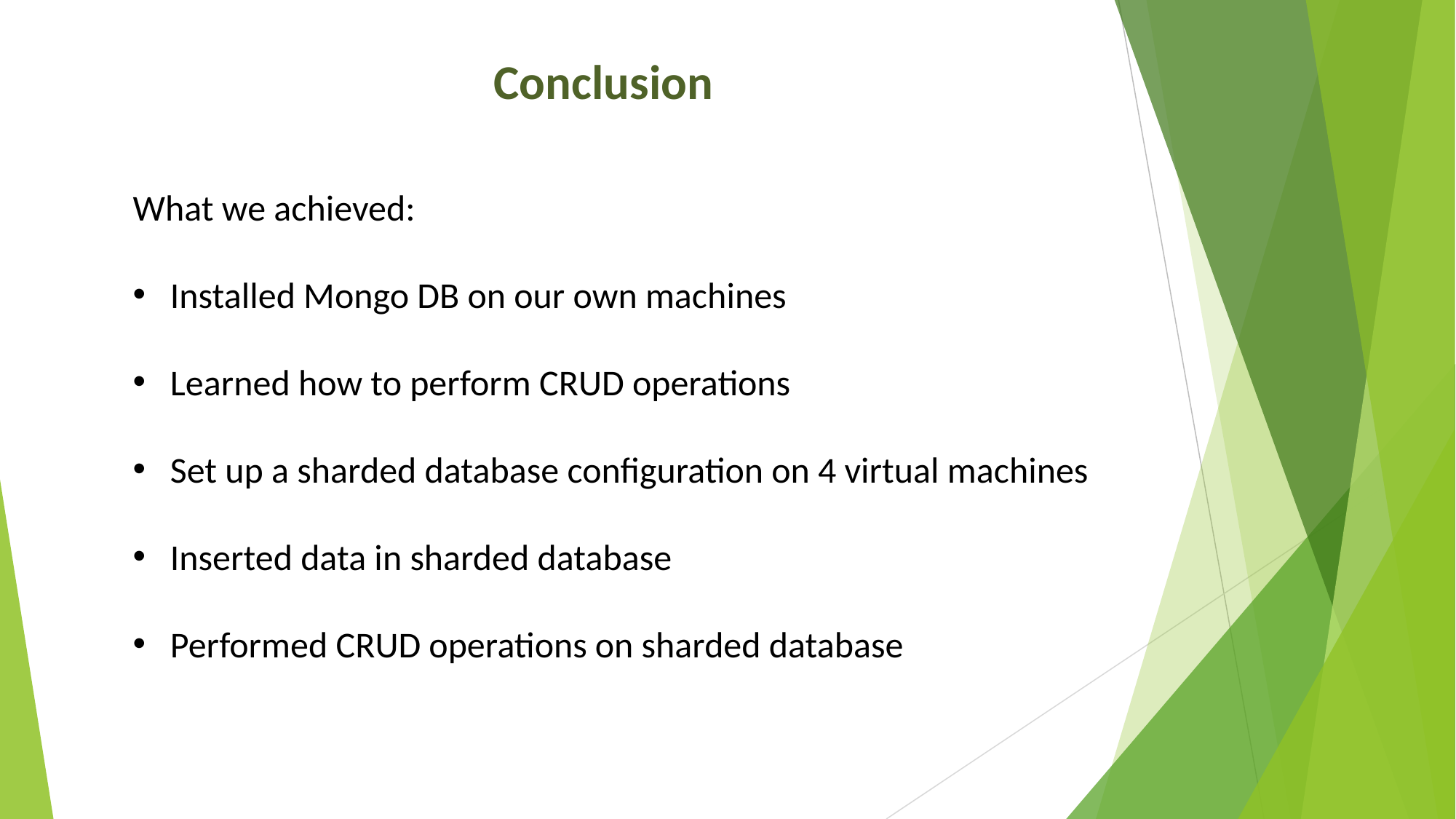

Conclusion
What we achieved:

   Installed Mongo DB on our own machines

   Learned how to perform CRUD operations

   Set up a sharded database configuration on 4 virtual machines

   Inserted data in sharded database

   Performed CRUD operations on sharded database